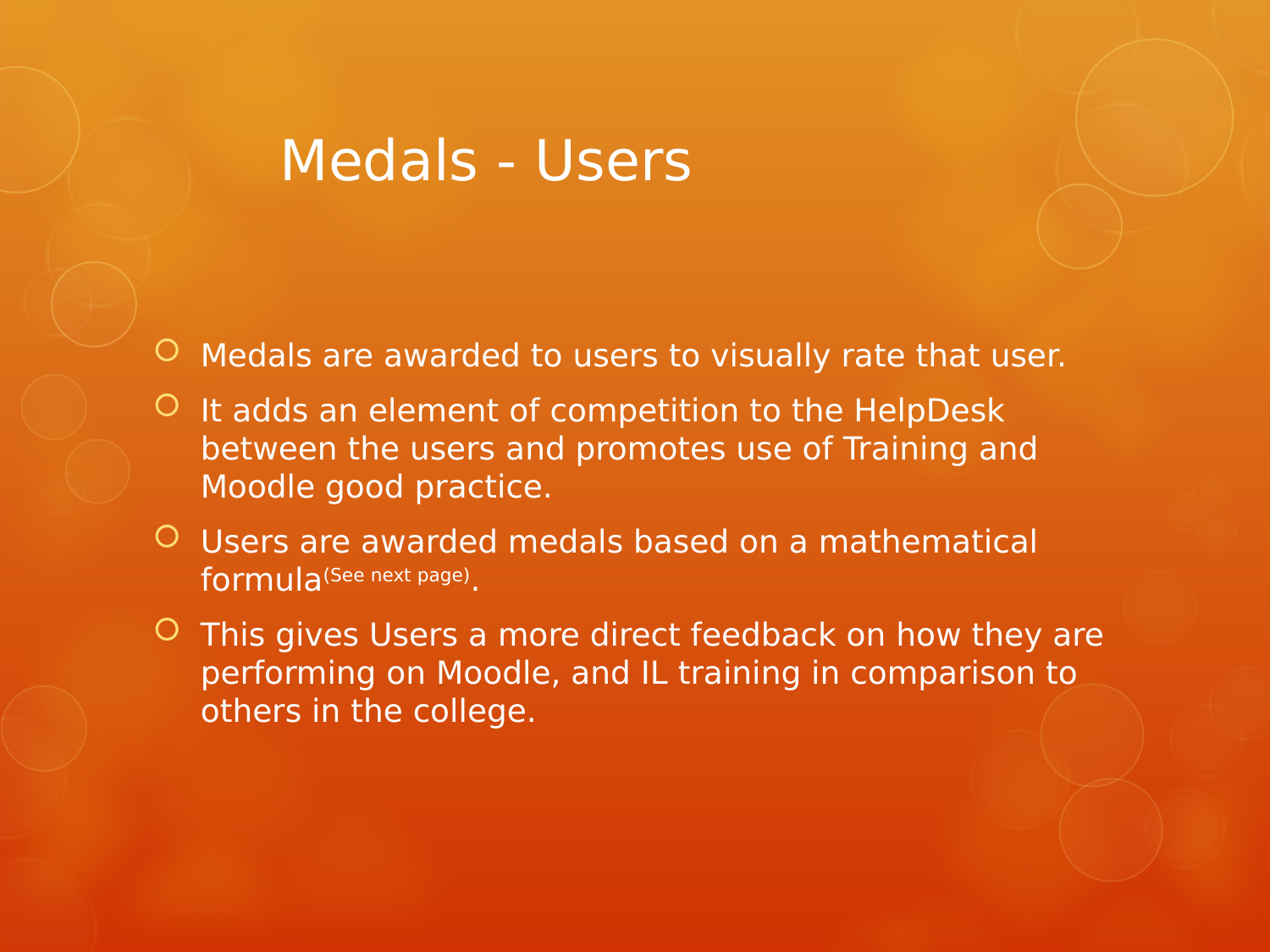

# Medals - Users
Medals are awarded to users to visually rate that user.
It adds an element of competition to the HelpDesk between the users and promotes use of Training and Moodle good practice.
Users are awarded medals based on a mathematical formula(See next page).
This gives Users a more direct feedback on how they are performing on Moodle, and IL training in comparison to others in the college.